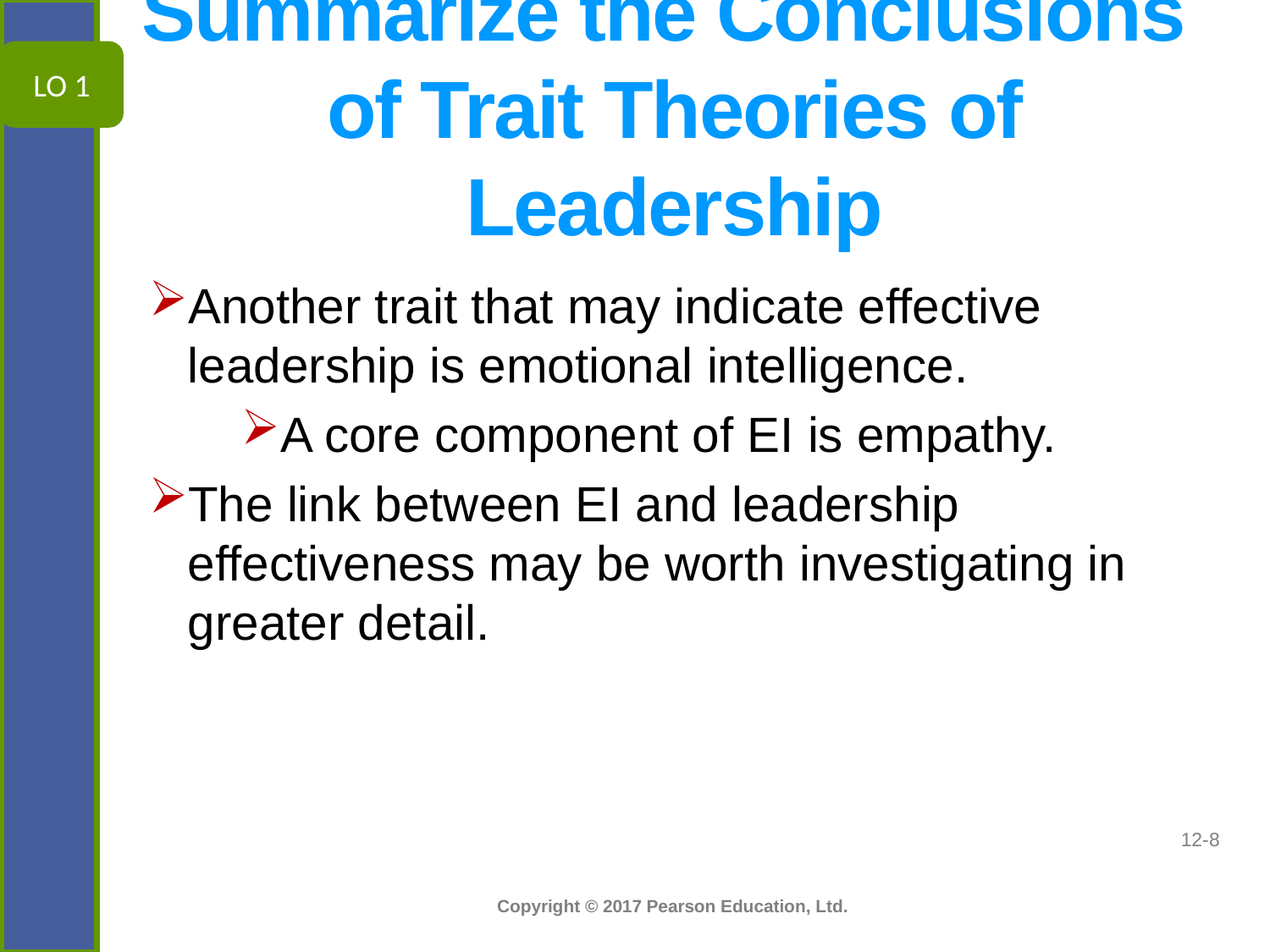

# Summarize the Conclusions of Trait Theories of Leadership
LO 1
Another trait that may indicate effective leadership is emotional intelligence.
A core component of EI is empathy.
The link between EI and leadership effectiveness may be worth investigating in greater detail.

12-8
1